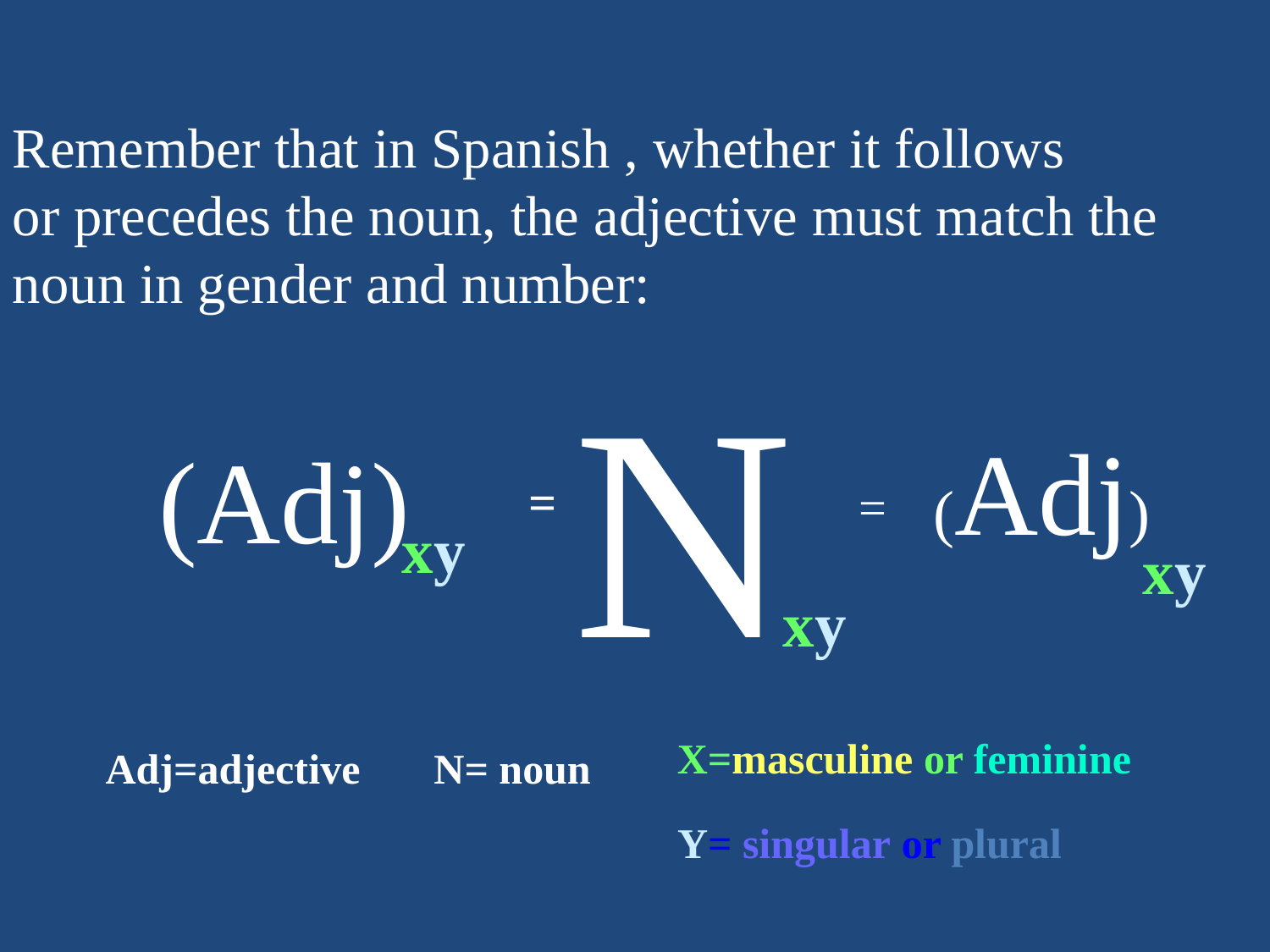

Remember that in Spanish , whether it follows
or precedes the noun, the adjective must match the noun in gender and number:
N
(Adj)
(Adj)
=
=
xy
xy
xy
X=masculine or feminine
Adj=adjective
N= noun
Y= singular or plural